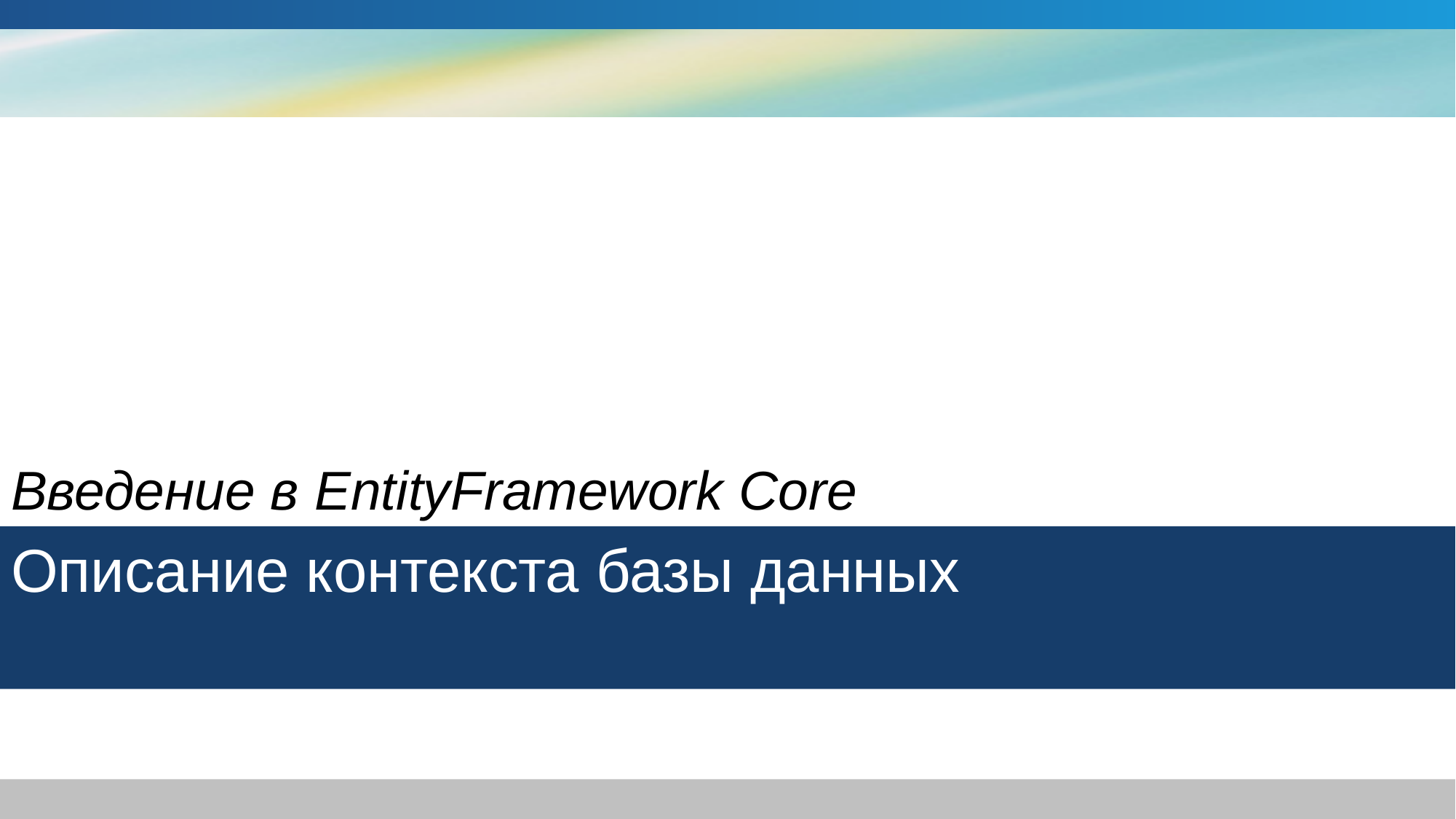

Введение в EntityFramework Core
# Описание контекста базы данных